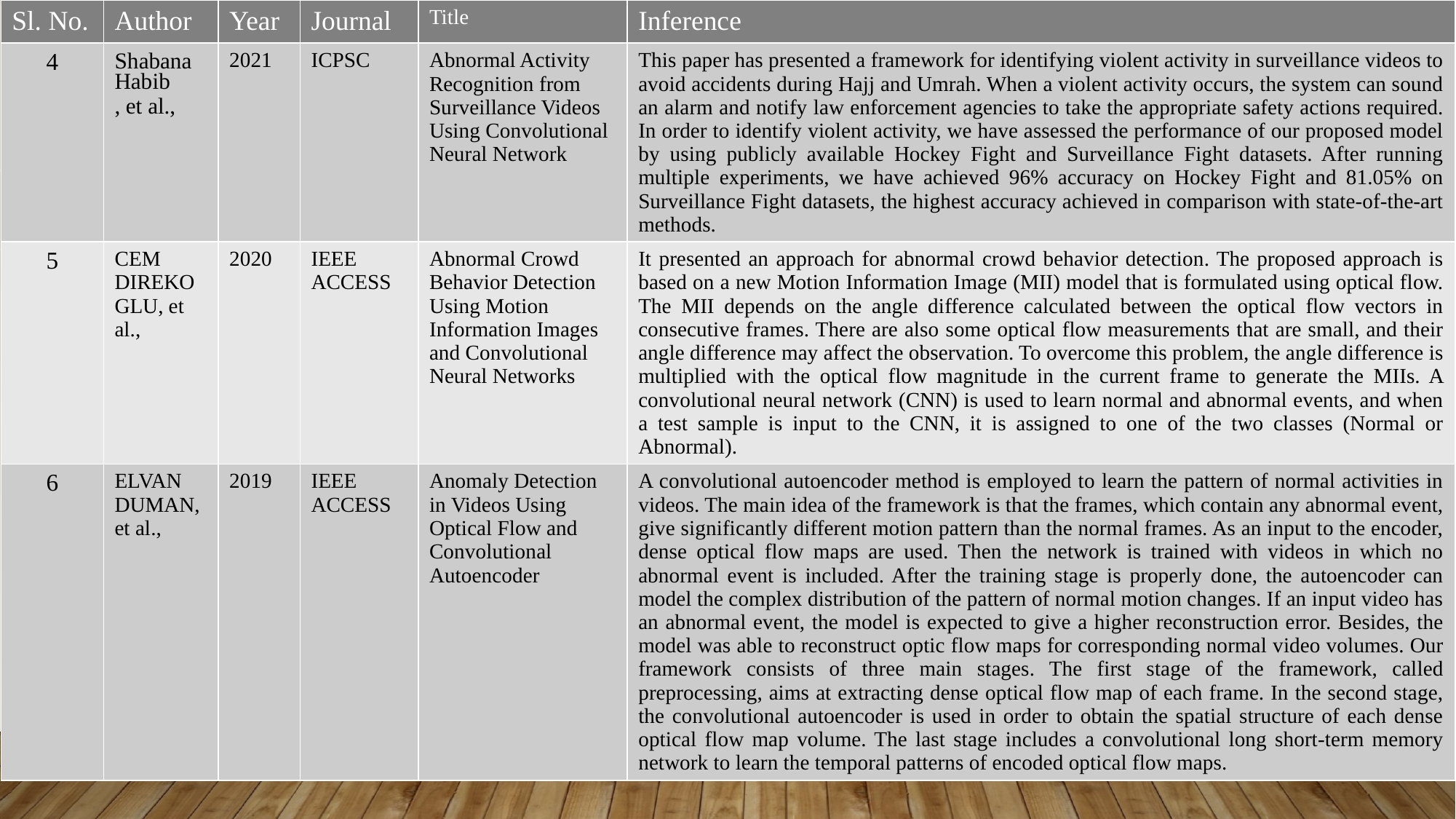

| Sl. No. | Author | Year | Journal | Title | Inference |
| --- | --- | --- | --- | --- | --- |
| 4 | Shabana Habib, et al., | 2021 | ICPSC | Abnormal Activity Recognition from Surveillance Videos Using Convolutional Neural Network | This paper has presented a framework for identifying violent activity in surveillance videos to avoid accidents during Hajj and Umrah. When a violent activity occurs, the system can sound an alarm and notify law enforcement agencies to take the appropriate safety actions required. In order to identify violent activity, we have assessed the performance of our proposed model by using publicly available Hockey Fight and Surveillance Fight datasets. After running multiple experiments, we have achieved 96% accuracy on Hockey Fight and 81.05% on Surveillance Fight datasets, the highest accuracy achieved in comparison with state-of-the-art methods. |
| 5 | CEM DIREKOGLU, et al., | 2020 | IEEE ACCESS | Abnormal Crowd Behavior Detection Using Motion Information Images and Convolutional Neural Networks | It presented an approach for abnormal crowd behavior detection. The proposed approach is based on a new Motion Information Image (MII) model that is formulated using optical flow. The MII depends on the angle difference calculated between the optical flow vectors in consecutive frames. There are also some optical flow measurements that are small, and their angle difference may affect the observation. To overcome this problem, the angle difference is multiplied with the optical flow magnitude in the current frame to generate the MIIs. A convolutional neural network (CNN) is used to learn normal and abnormal events, and when a test sample is input to the CNN, it is assigned to one of the two classes (Normal or Abnormal). |
| 6 | ELVAN DUMAN, et al., | 2019 | IEEE ACCESS | Anomaly Detection in Videos Using Optical Flow and Convolutional Autoencoder | A convolutional autoencoder method is employed to learn the pattern of normal activities in videos. The main idea of the framework is that the frames, which contain any abnormal event, give significantly different motion pattern than the normal frames. As an input to the encoder, dense optical flow maps are used. Then the network is trained with videos in which no abnormal event is included. After the training stage is properly done, the autoencoder can model the complex distribution of the pattern of normal motion changes. If an input video has an abnormal event, the model is expected to give a higher reconstruction error. Besides, the model was able to reconstruct optic flow maps for corresponding normal video volumes. Our framework consists of three main stages. The first stage of the framework, called preprocessing, aims at extracting dense optical flow map of each frame. In the second stage, the convolutional autoencoder is used in order to obtain the spatial structure of each dense optical flow map volume. The last stage includes a convolutional long short-term memory network to learn the temporal patterns of encoded optical flow maps. |